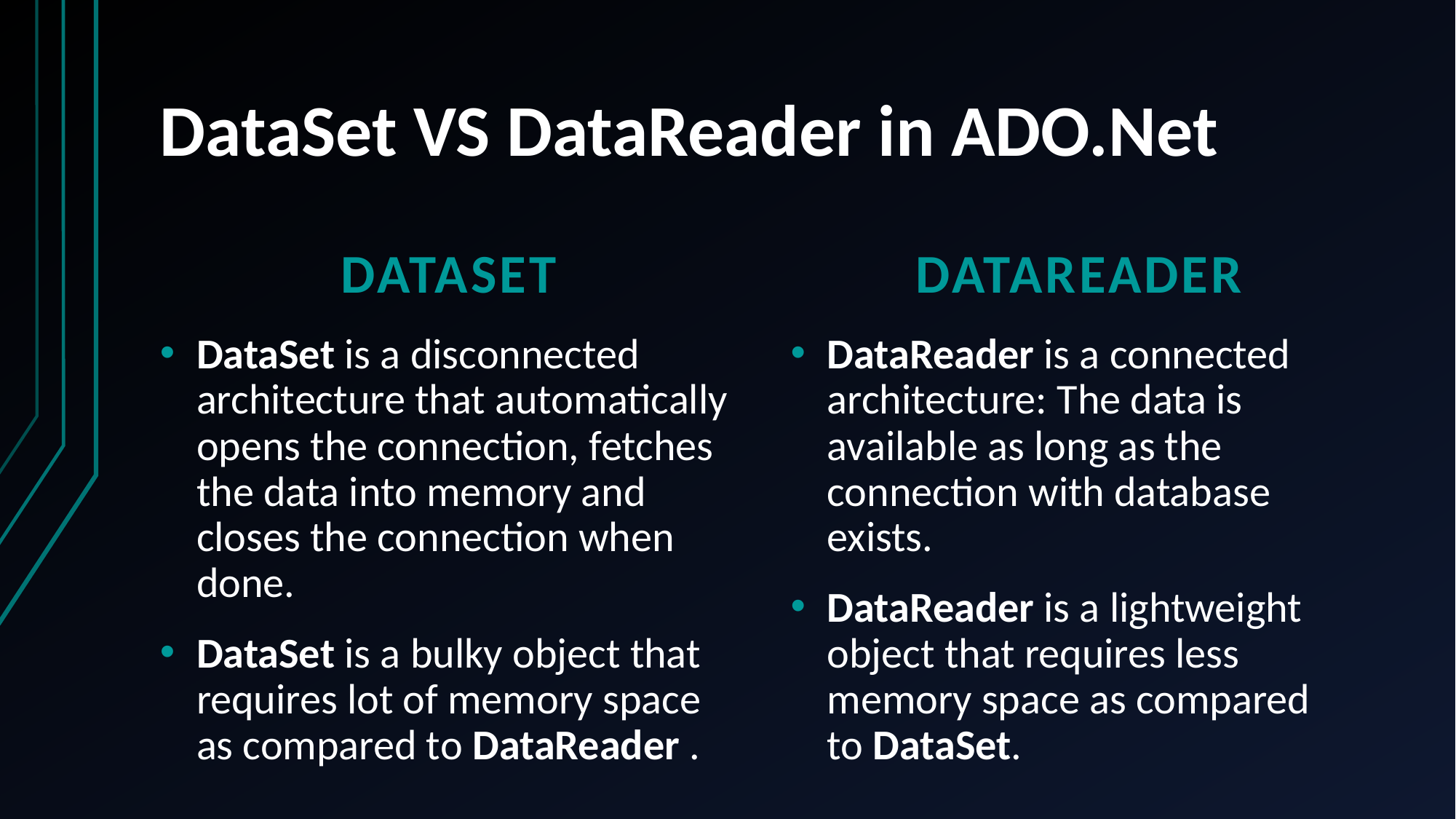

# DataSet VS DataReader in ADO.Net
DataSet
DataReader
DataSet is a disconnected architecture that automatically opens the connection, fetches the data into memory and closes the connection when done.
DataSet is a bulky object that requires lot of memory space as compared to DataReader .

DataReader is a connected architecture: The data is available as long as the connection with database exists.
DataReader is a lightweight object that requires less memory space as compared to DataSet.